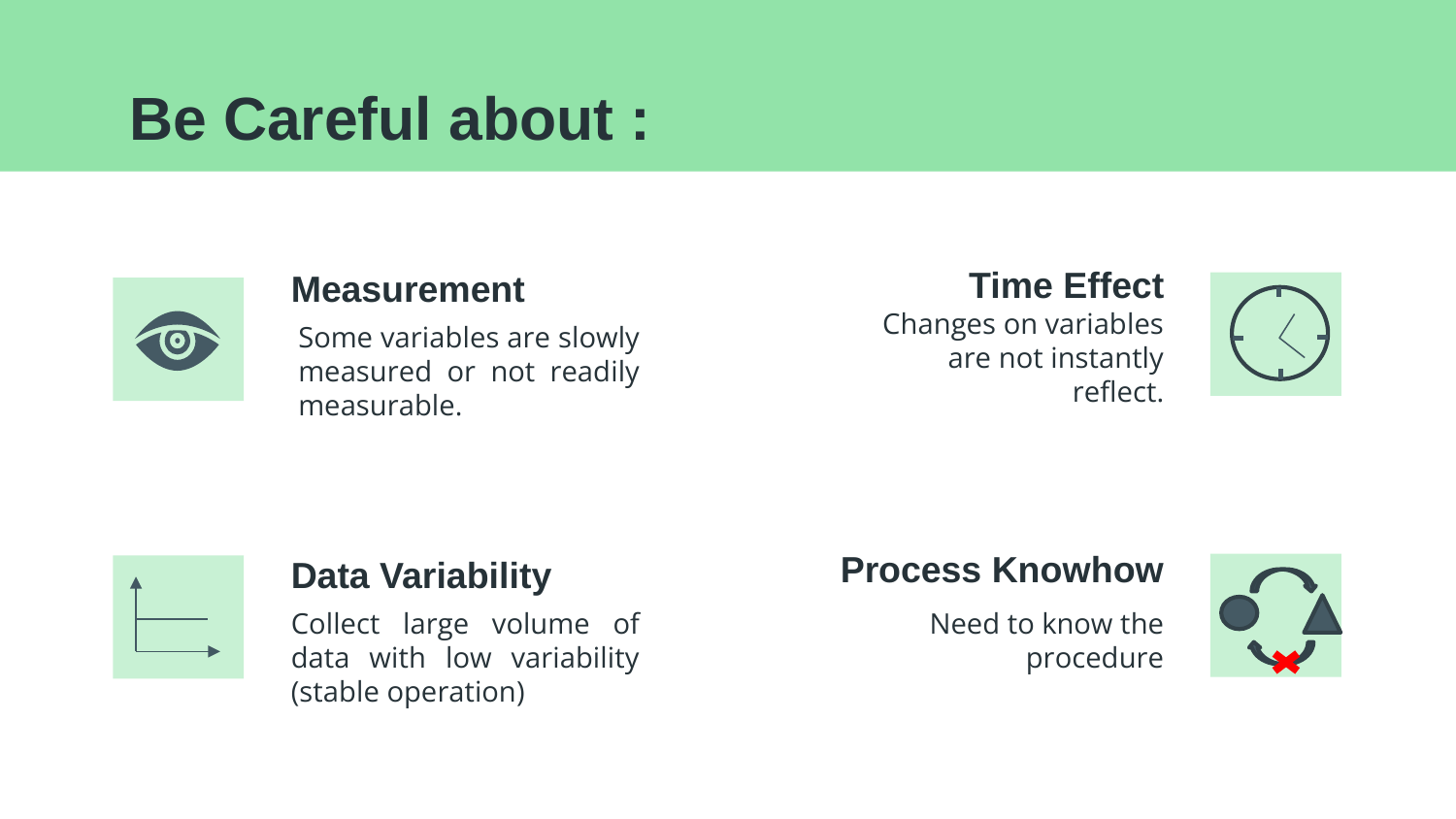

# Be Careful about :
Time Effect
Measurement

Changes on variables are not instantly reflect.
Some variables are slowly measured or not readily measurable.
Process Knowhow
Data Variability

Need to know the procedure
Collect large volume of data with low variability (stable operation)